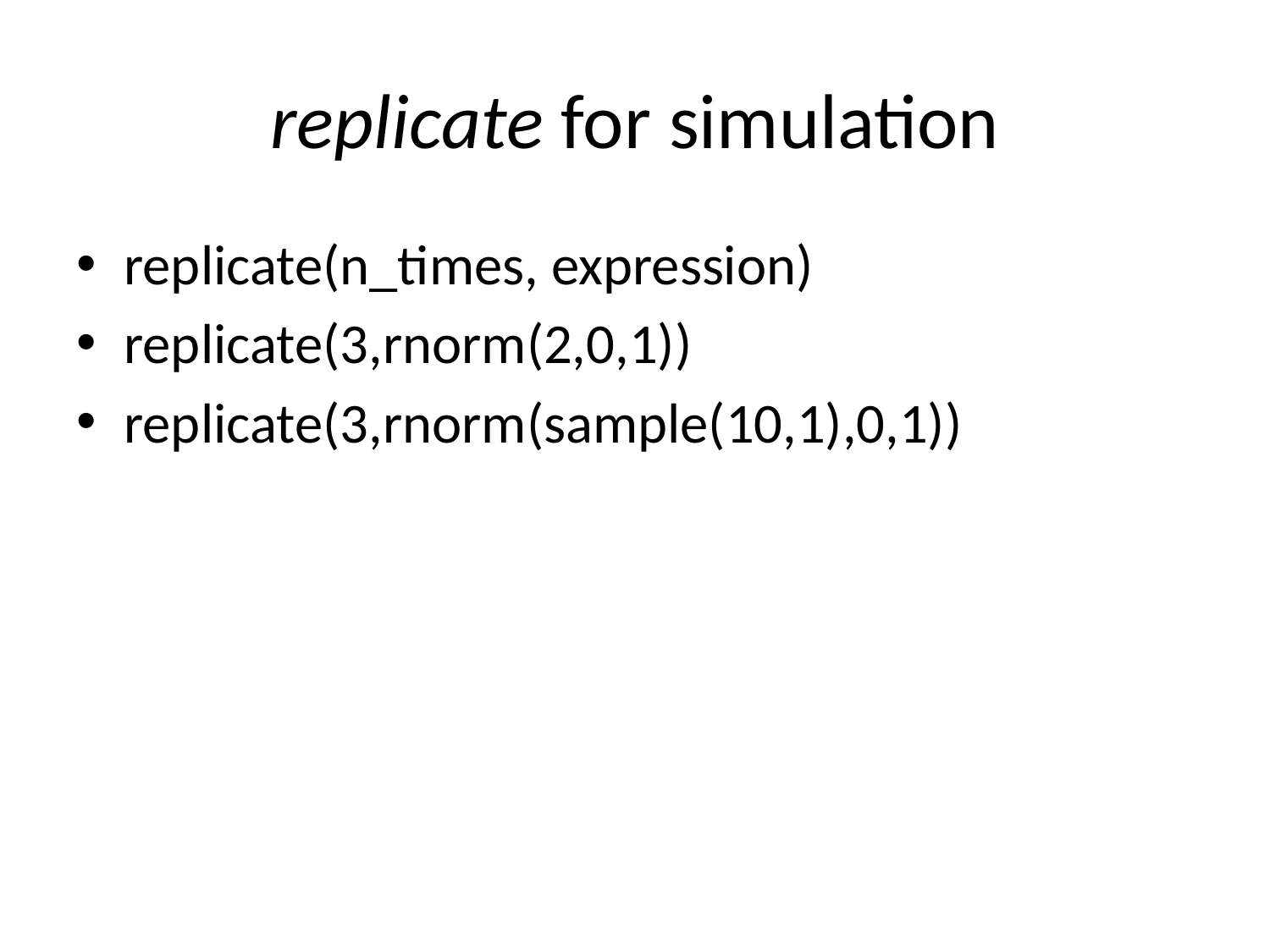

# replicate for simulation
replicate(n_times, expression)
replicate(3,rnorm(2,0,1))
replicate(3,rnorm(sample(10,1),0,1))